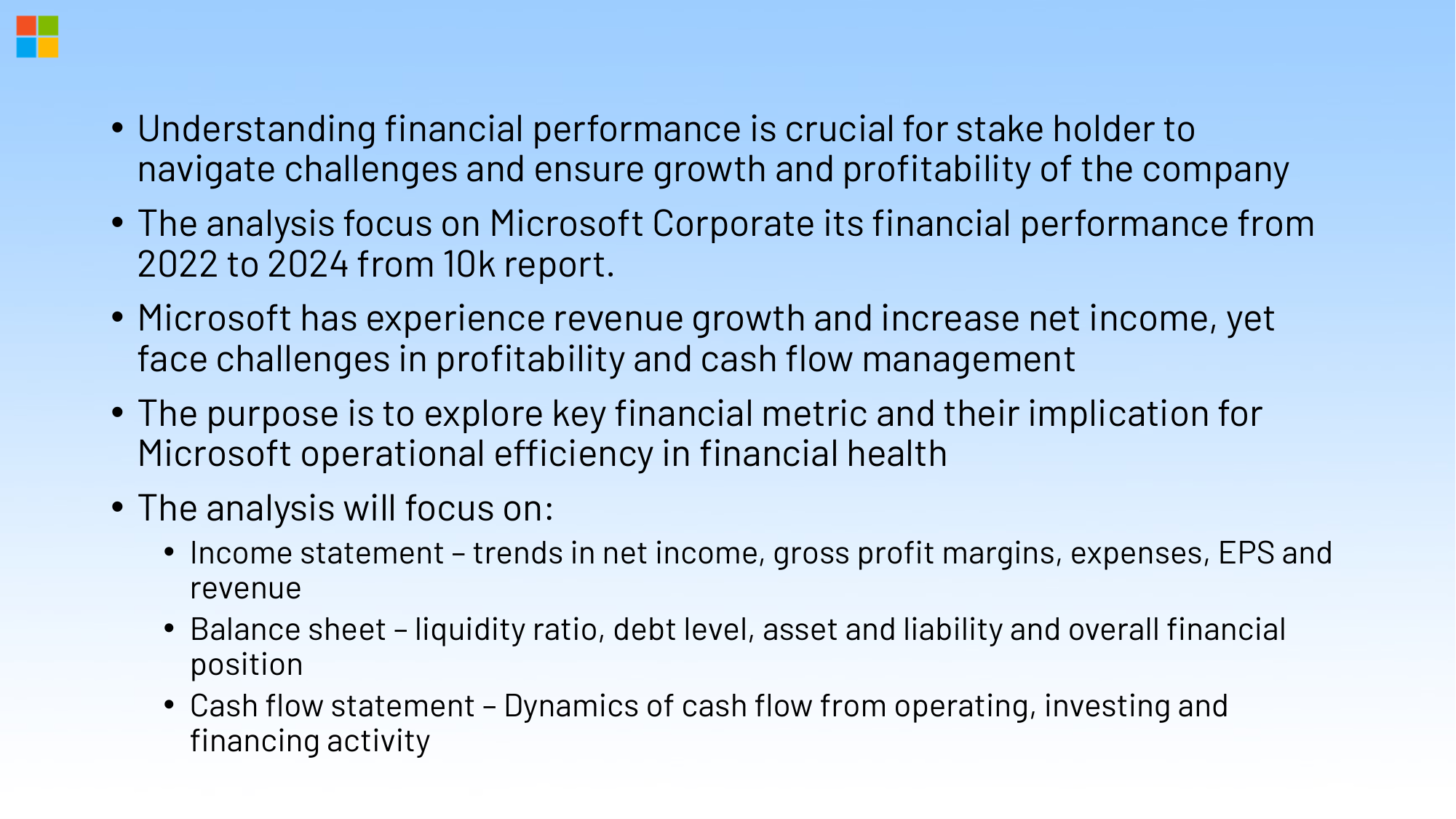

Understanding financial performance is crucial for stake holder to navigate challenges and ensure growth and profitability of the company
The analysis focus on Microsoft Corporate its financial performance from 2022 to 2024 from 10k report.
Microsoft has experience revenue growth and increase net income, yet face challenges in profitability and cash flow management
The purpose is to explore key financial metric and their implication for Microsoft operational efficiency in financial health
The analysis will focus on:
Income statement – trends in net income, gross profit margins, expenses, EPS and revenue
Balance sheet – liquidity ratio, debt level, asset and liability and overall financial position
Cash flow statement – Dynamics of cash flow from operating, investing and financing activity